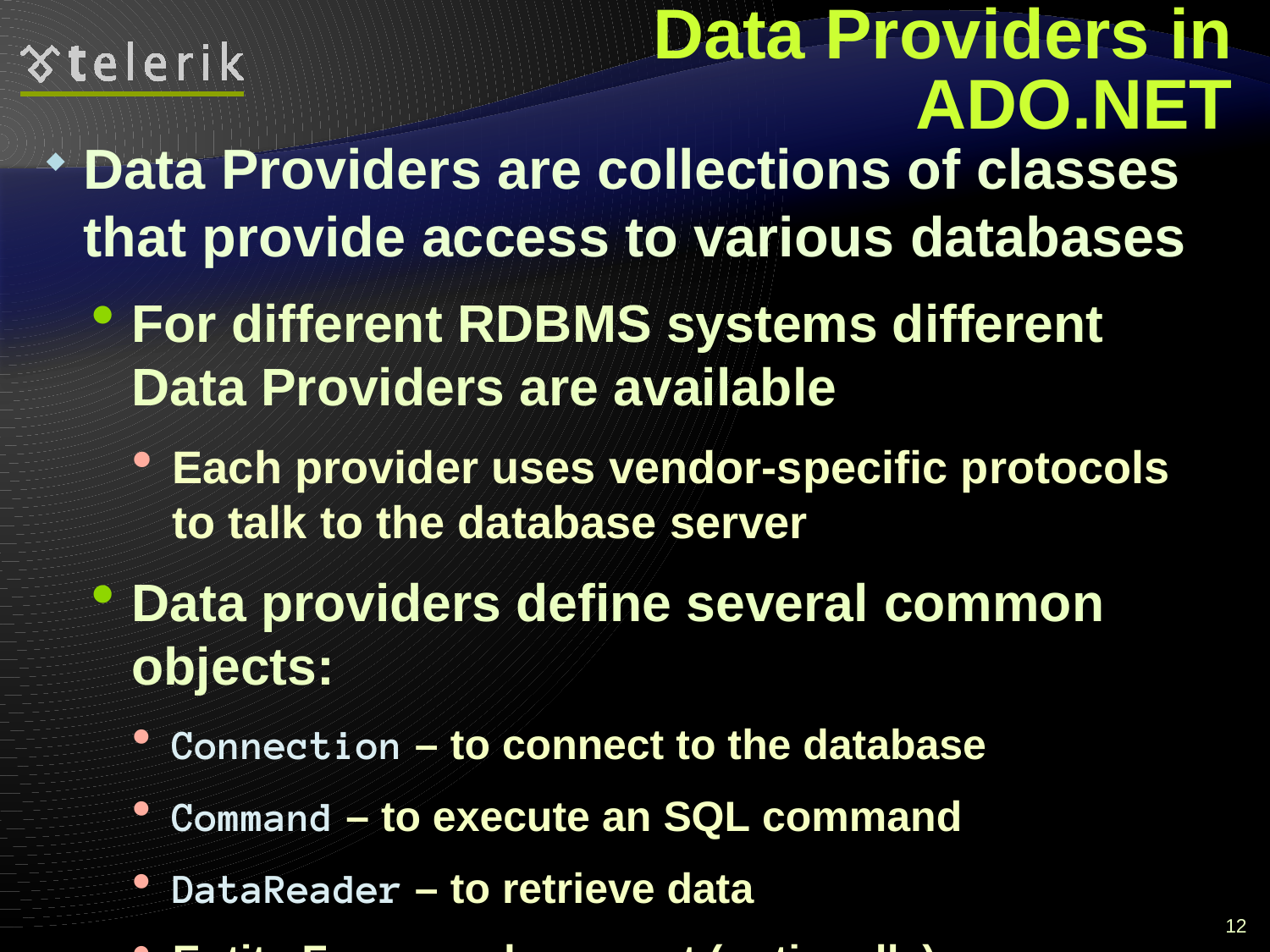

# Data Providers in ADO.NET
Data Providers are collections of classes that provide access to various databases
For different RDBMS systems different Data Providers are available
Each provider uses vendor-specific protocols to talk to the database server
Data providers define several common objects:
Connection – to connect to the database
Command – to execute an SQL command
DataReader – to retrieve data
Entity Framework support (optionally)
12